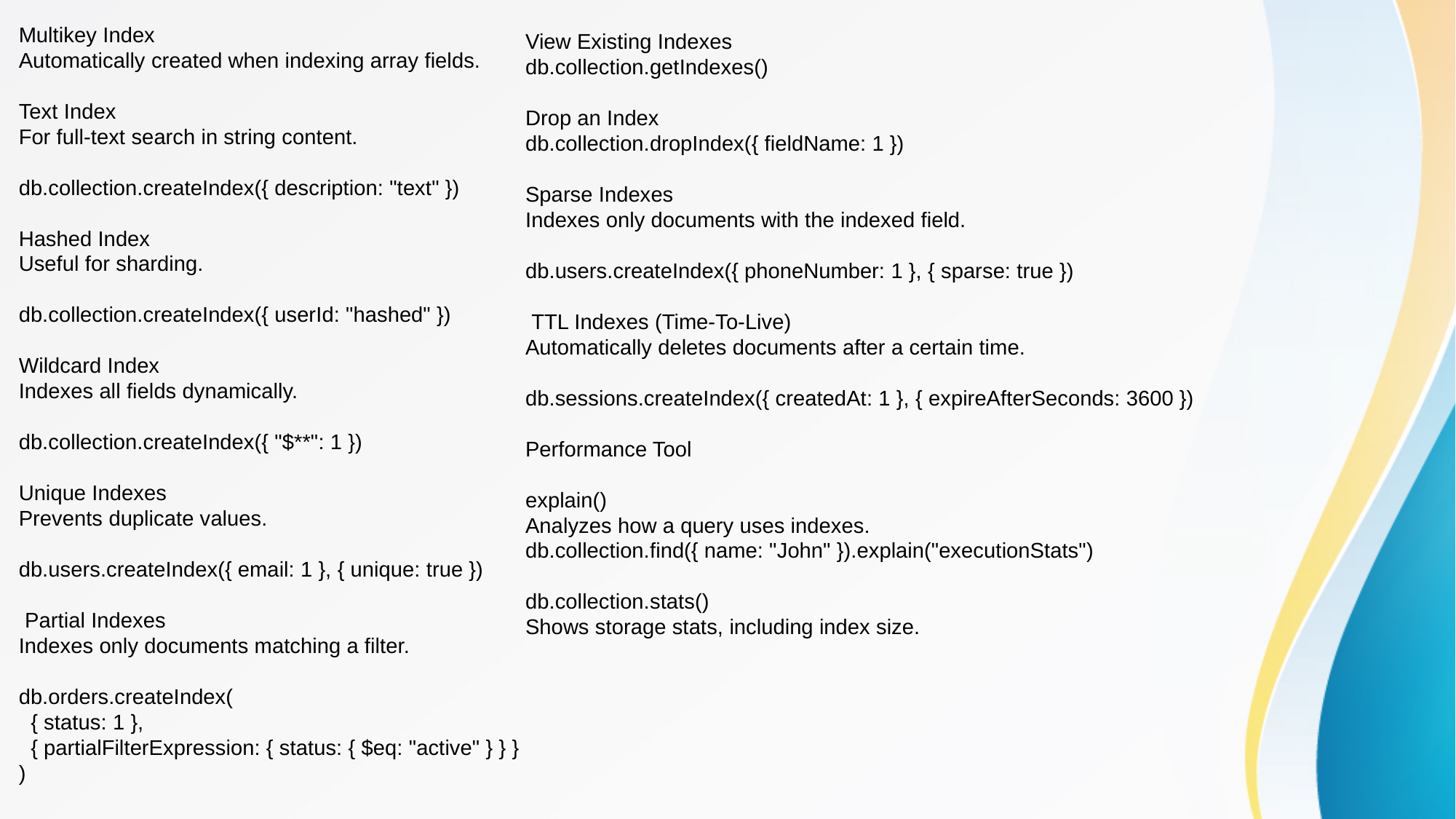

Multikey Index
Automatically created when indexing array fields.

Text Index
For full-text search in string content.

db.collection.createIndex({ description: "text" })

Hashed Index
Useful for sharding.

db.collection.createIndex({ userId: "hashed" })

Wildcard Index
Indexes all fields dynamically.

db.collection.createIndex({ "$**": 1 })

Unique Indexes
Prevents duplicate values.

db.users.createIndex({ email: 1 }, { unique: true })

 Partial Indexes
Indexes only documents matching a filter.

db.orders.createIndex(
  { status: 1 },
  { partialFilterExpression: { status: { $eq: "active" } } }
)

View Existing Indexes
db.collection.getIndexes()

Drop an Index
db.collection.dropIndex({ fieldName: 1 })

Sparse Indexes
Indexes only documents with the indexed field.

db.users.createIndex({ phoneNumber: 1 }, { sparse: true })

 TTL Indexes (Time-To-Live)
Automatically deletes documents after a certain time.

db.sessions.createIndex({ createdAt: 1 }, { expireAfterSeconds: 3600 })

Performance Tool

explain()
Analyzes how a query uses indexes.
db.collection.find({ name: "John" }).explain("executionStats")

db.collection.stats()
Shows storage stats, including index size.